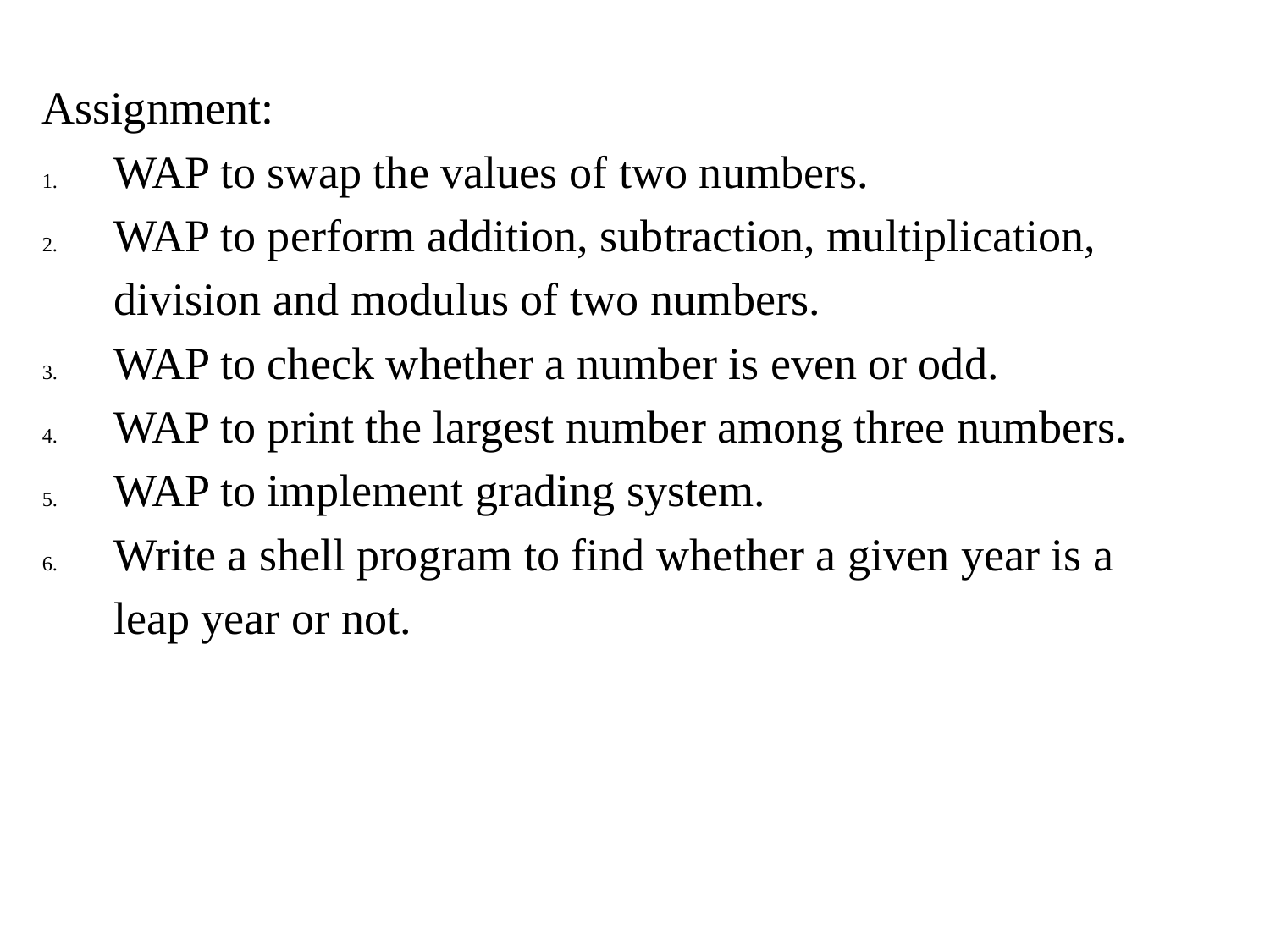

Assignment:
WAP to swap the values of two numbers.
WAP to perform addition, subtraction, multiplication, division and modulus of two numbers.
WAP to check whether a number is even or odd.
WAP to print the largest number among three numbers.
WAP to implement grading system.
Write a shell program to find whether a given year is a leap year or not.